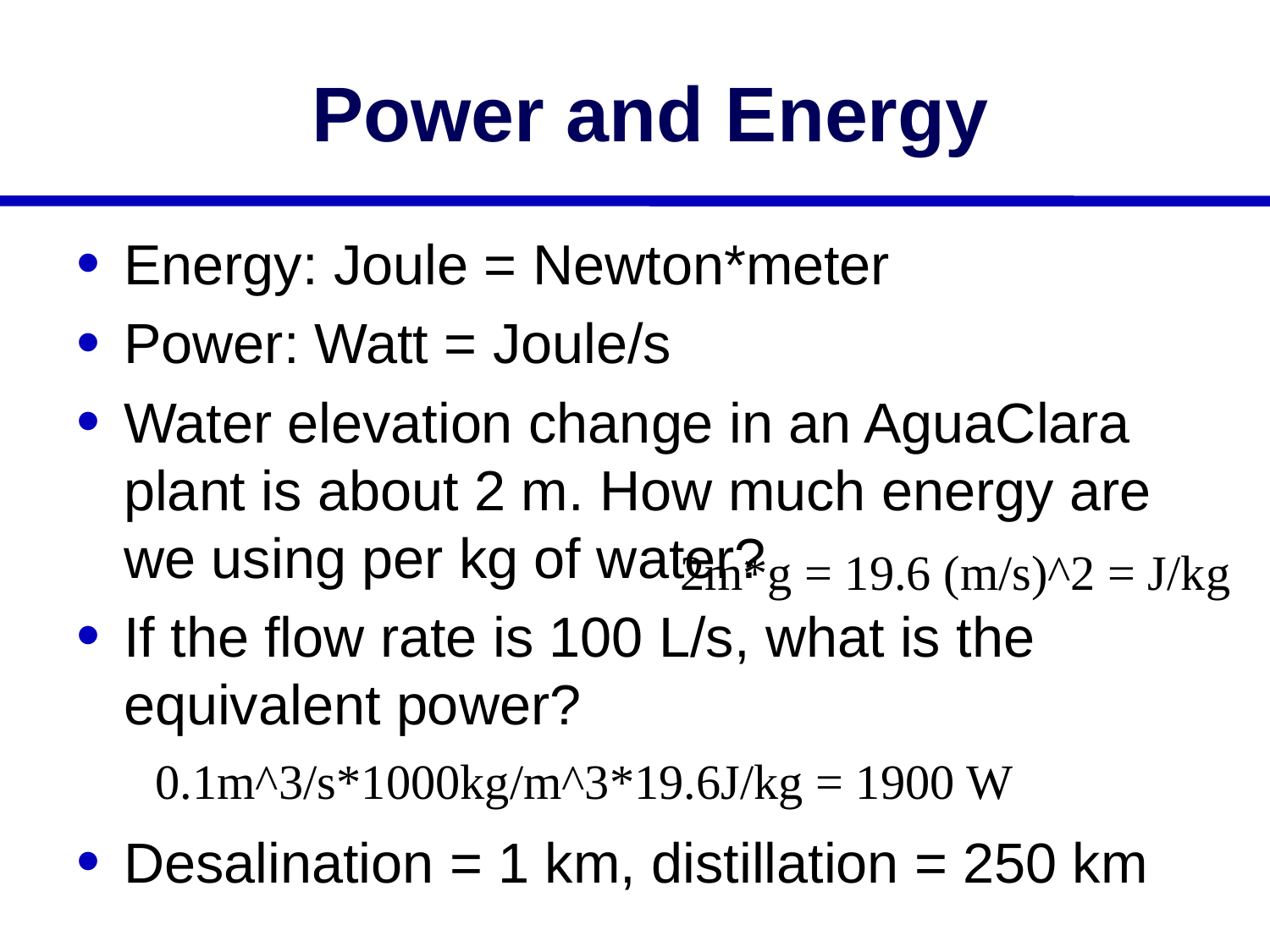

# Power and Energy
Energy: Joule = Newton*meter
Power: Watt = Joule/s
Water elevation change in an AguaClara plant is about 2 m. How much energy are we using per kg of water?
If the flow rate is 100 L/s, what is the equivalent power?

Desalination = 1 km, distillation = 250 km
2m*g = 19.6 (m/s)^2 = J/kg
0.1m^3/s*1000kg/m^3*19.6J/kg = 1900 W